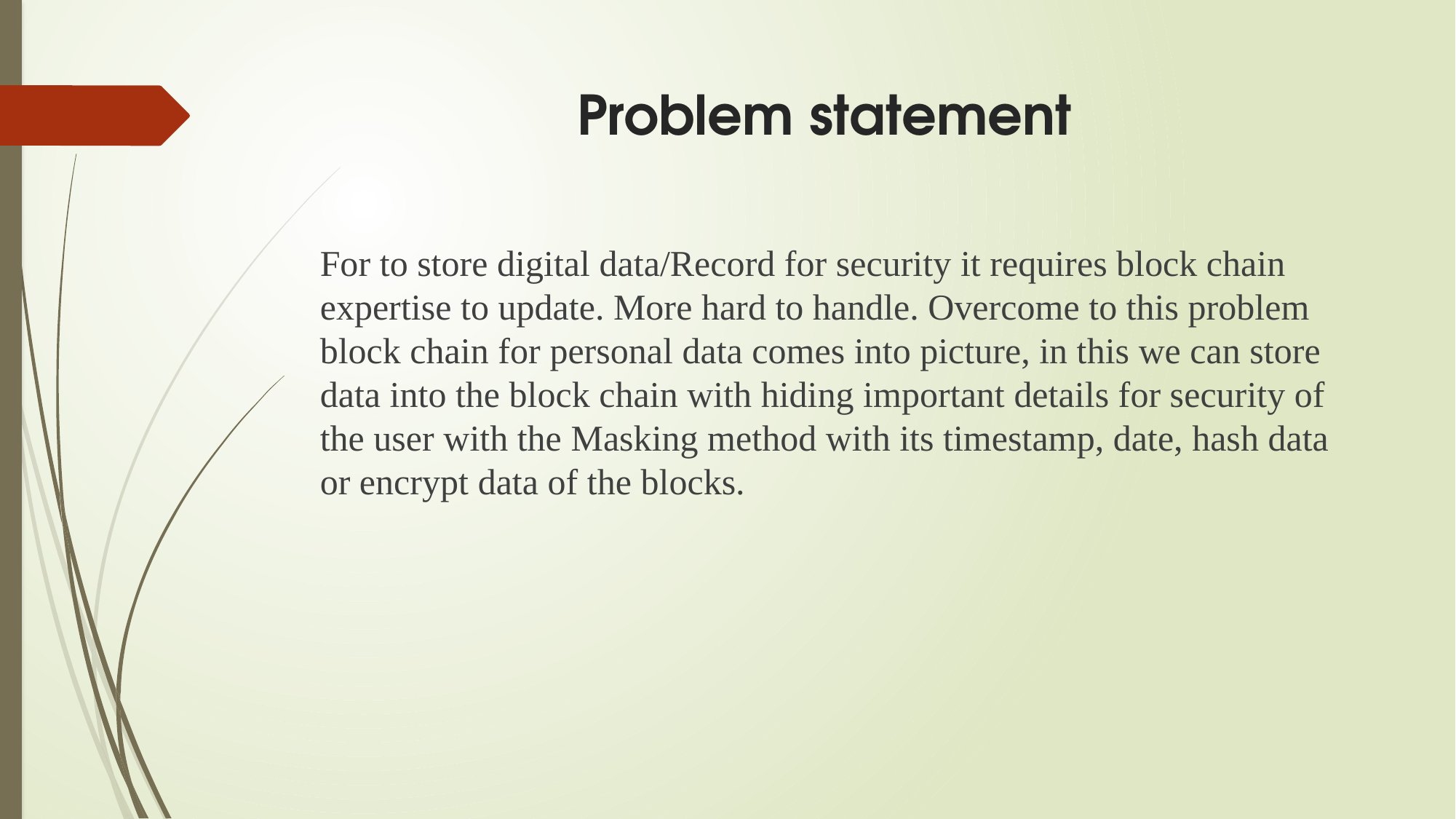

# Problem statement

For to store digital data/Record for security it requires block chain expertise to update. More hard to handle. Overcome to this problem block chain for personal data comes into picture, in this we can store data into the block chain with hiding important details for security of the user with the Masking method with its timestamp, date, hash data or encrypt data of the blocks.